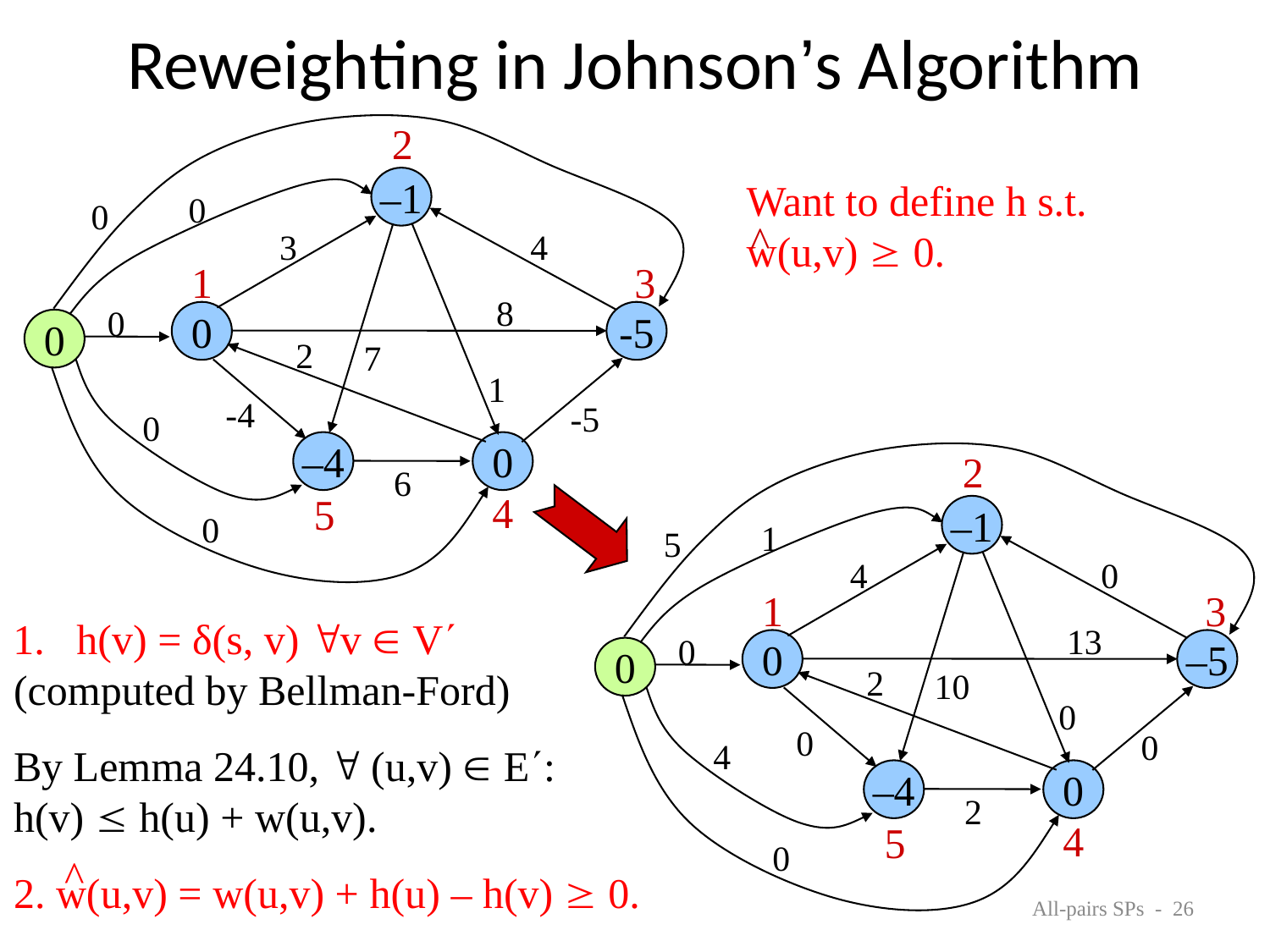

Reweighting in Johnson’s Algorithm
2

Want to define h s.t.
w(u,v) ≥ 0.
–1

0
0

^

3
4

1
3
8
0
0
-5
0
2
7

1

-4
-5
0
–4
0
2

6

4
5
–1

0

1
5

4
0

1
3
h(v) = δ(s, v) ∀v ∈ V′
(computed by Bellman-Ford)

By Lemma 24.10, ∀ (u,v) ∈ E′:
h(v) ≤ h(u) + w(u,v).

2. w(u,v) = w(u,v) + h(u) – h(v) ≥ 0.
13
0
0
–5
0
2
10

0

0
0
4
–4
0
2

4
5
0
^
 All-pairs SPs  -  26